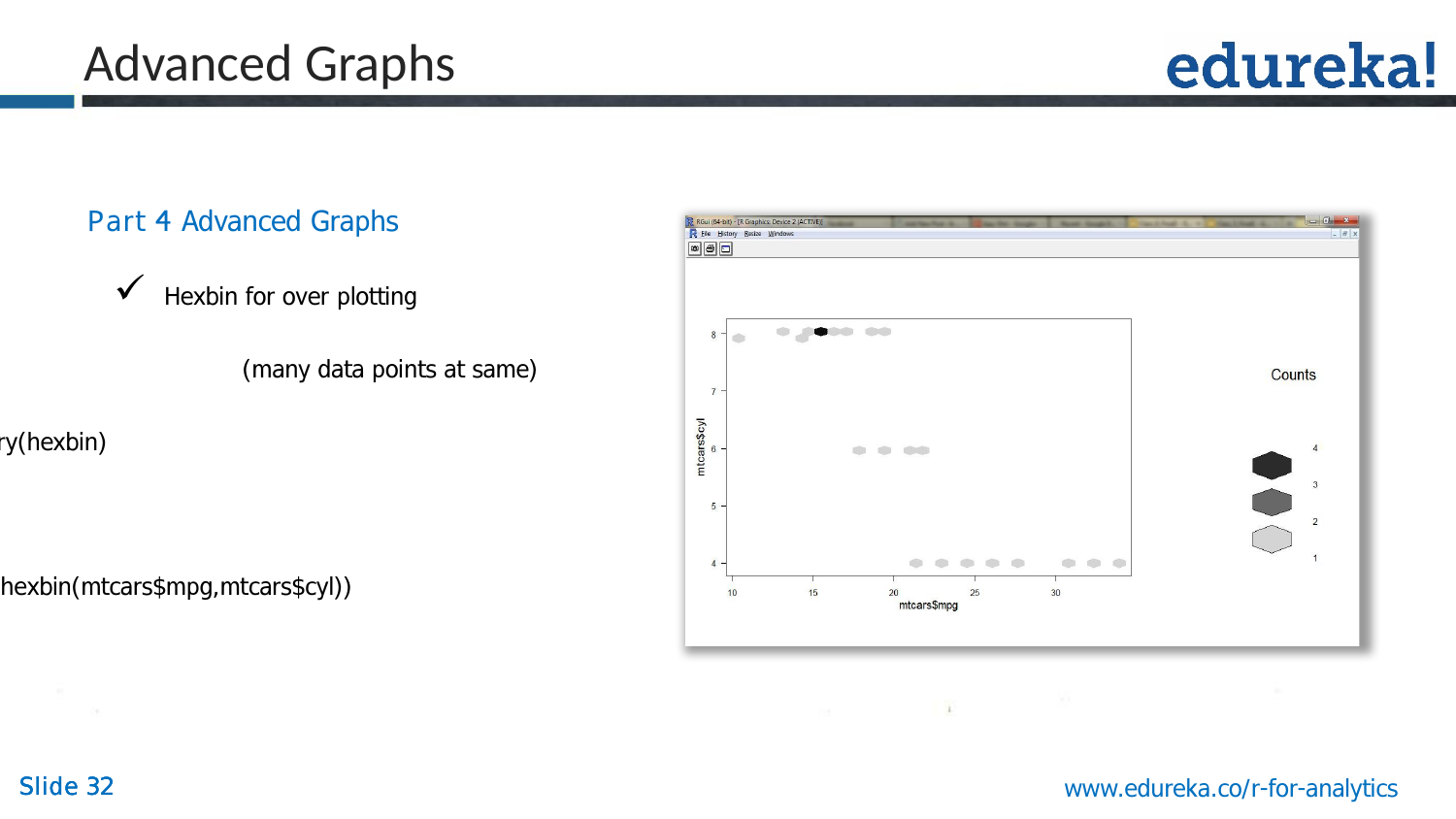

Advanced Graphs
Part 4 Advanced Graphs
Hexbin for over plotting
		(many data points at same) library(hexbin)
		plot(hexbin(mtcars$mpg,mtcars$cyl))